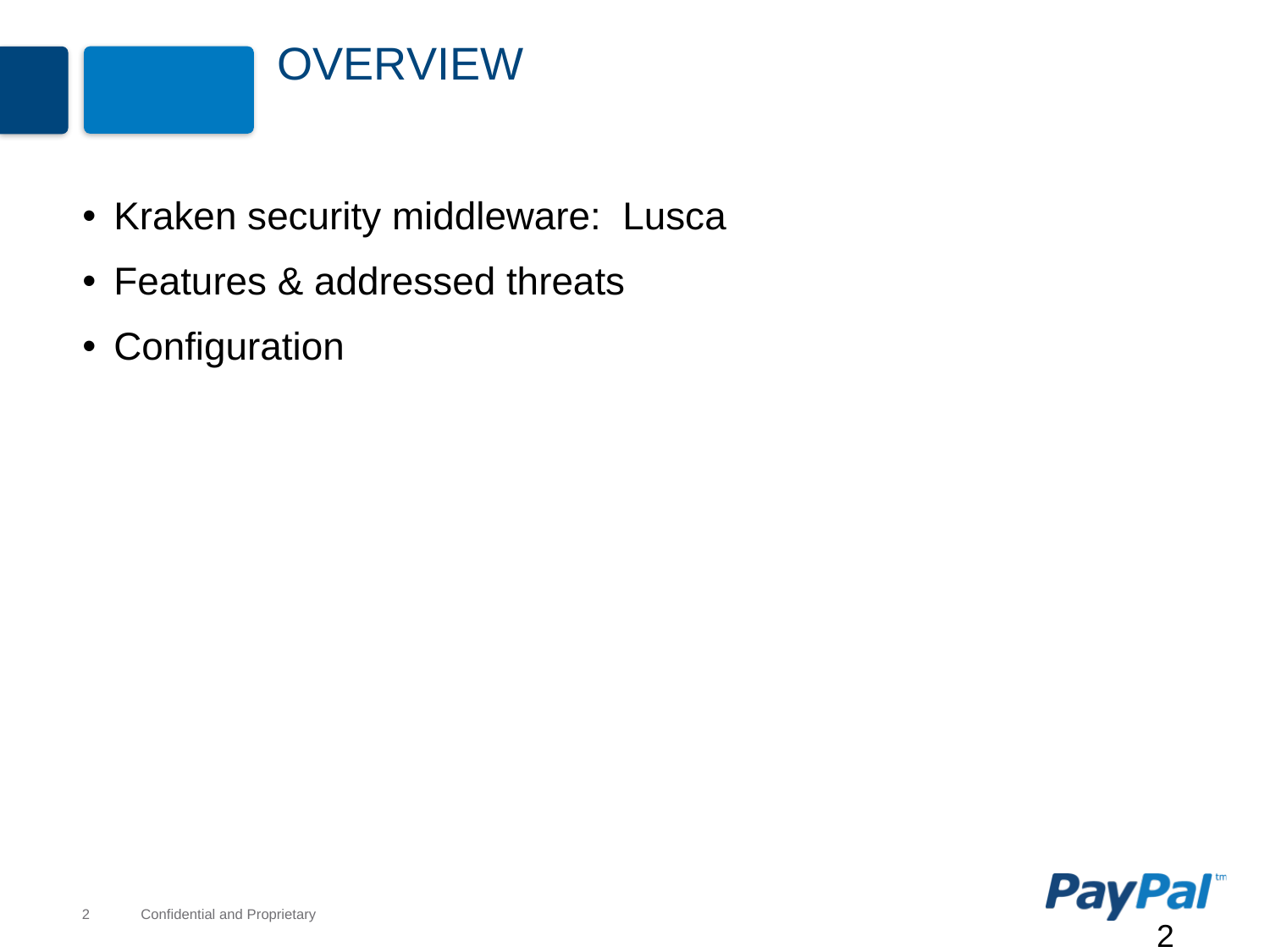

# Overview
Kraken security middleware:  Lusca
Features & addressed threats
Configuration
2